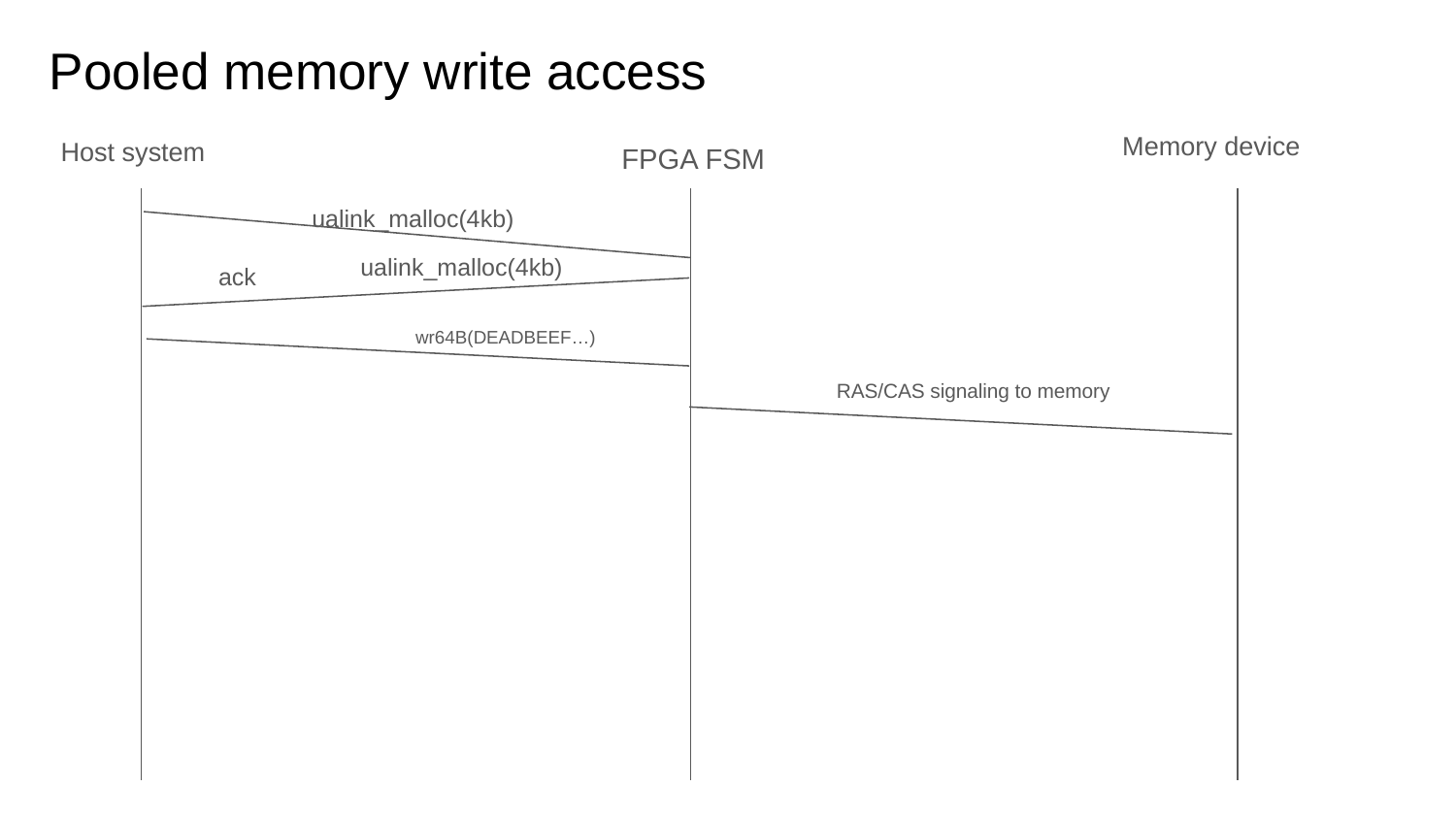

# Pooled memory write access
Memory device
Host system
FPGA FSM
ualink_malloc(4kb)
ualink_malloc(4kb)
ack
wr64B(DEADBEEF…)

RAS/CAS signaling to memory